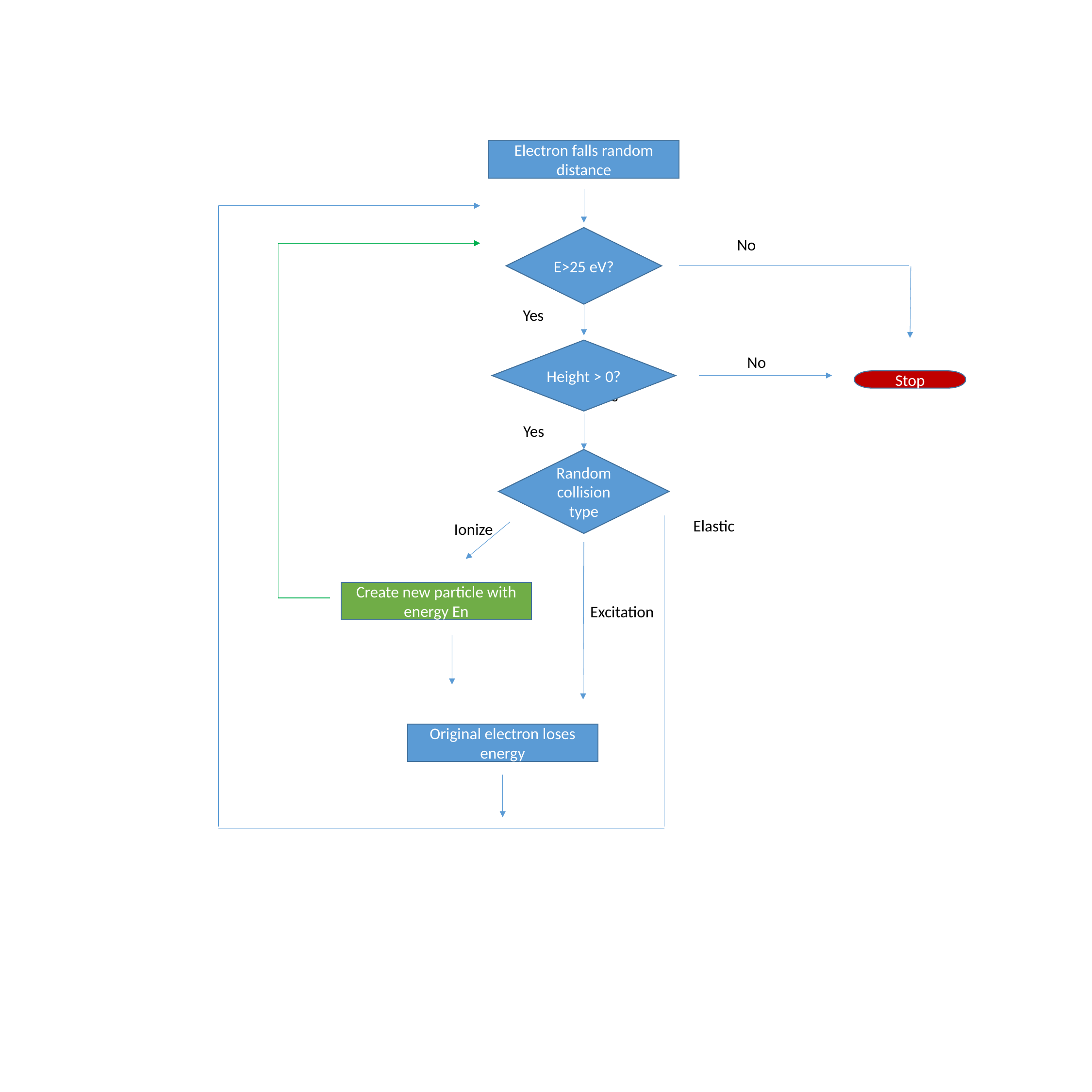

Electron falls random distance
E>25 eV?
No
Yes
Height > 0?
No
Stop
Yes
Yes
Random collision type
Elastic
Ionize
Create new particle with energy En
Excitation
Original electron loses energy